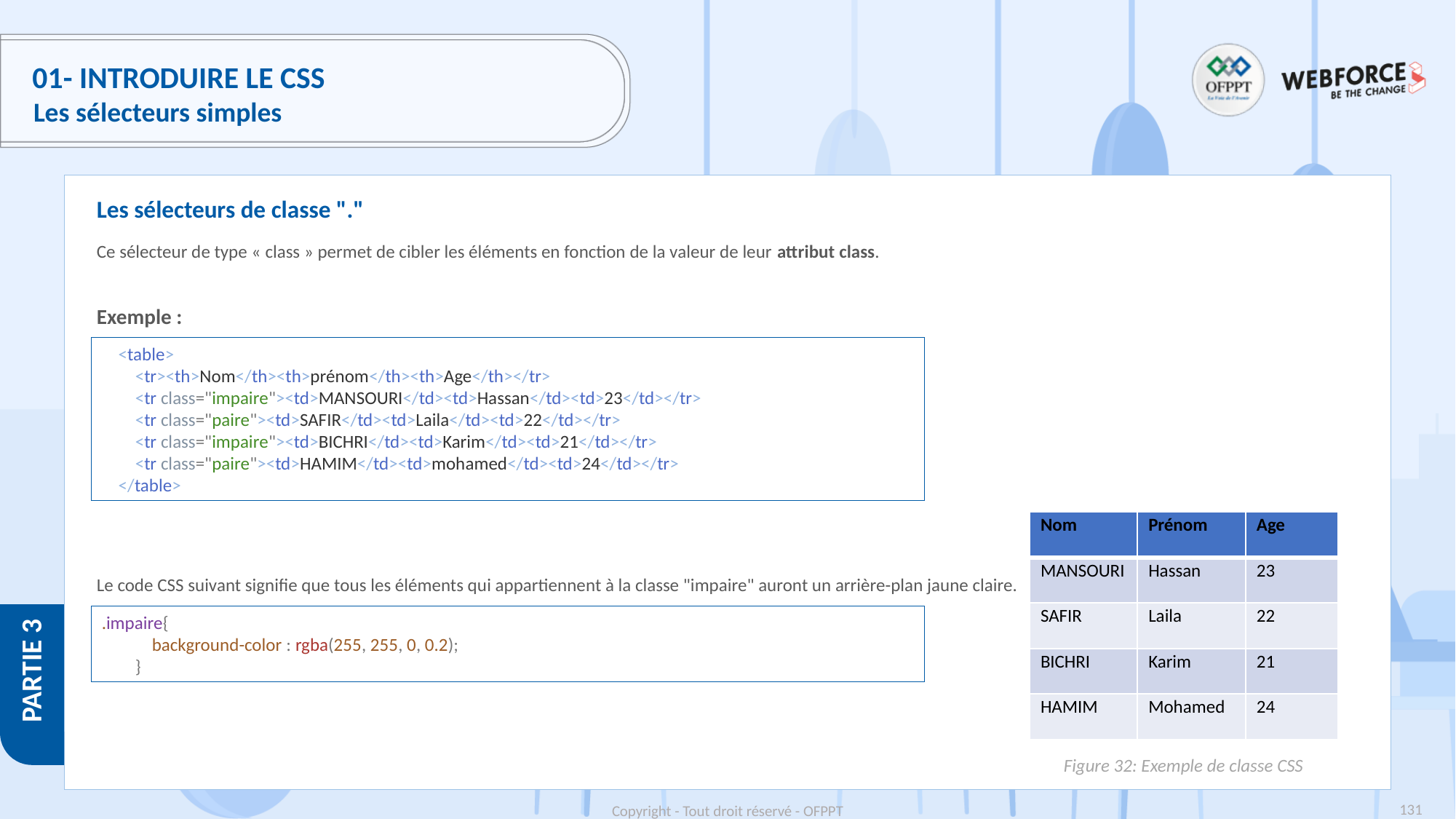

# 01- Introduire le CSS
Les sélecteurs simples
Les sélecteurs de classe "."

Ce sélecteur de type « class » permet de cibler les éléments en fonction de la valeur de leur attribut class.

Exemple :

Le code CSS suivant signifie que tous les éléments qui appartiennent à la classe "impaire" auront un arrière-plan jaune claire.

    <table>
        <tr><th>Nom</th><th>prénom</th><th>Age</th></tr>
        <tr class="impaire"><td>MANSOURI</td><td>Hassan</td><td>23</td></tr>
        <tr class="paire"><td>SAFIR</td><td>Laila</td><td>22</td></tr>
        <tr class="impaire"><td>BICHRI</td><td>Karim</td><td>21</td></tr>
        <tr class="paire"><td>HAMIM</td><td>mohamed</td><td>24</td></tr>
    </table>
| Nom | Prénom | Age |
| --- | --- | --- |
| MANSOURI | Hassan | 23 |
| SAFIR | Laila | 22 |
| BICHRI | Karim | 21 |
| HAMIM | Mohamed | 24 |
.impaire{
            background-color : rgba(255, 255, 0, 0.2);
        }
Figure 32: Exemple de classe CSS